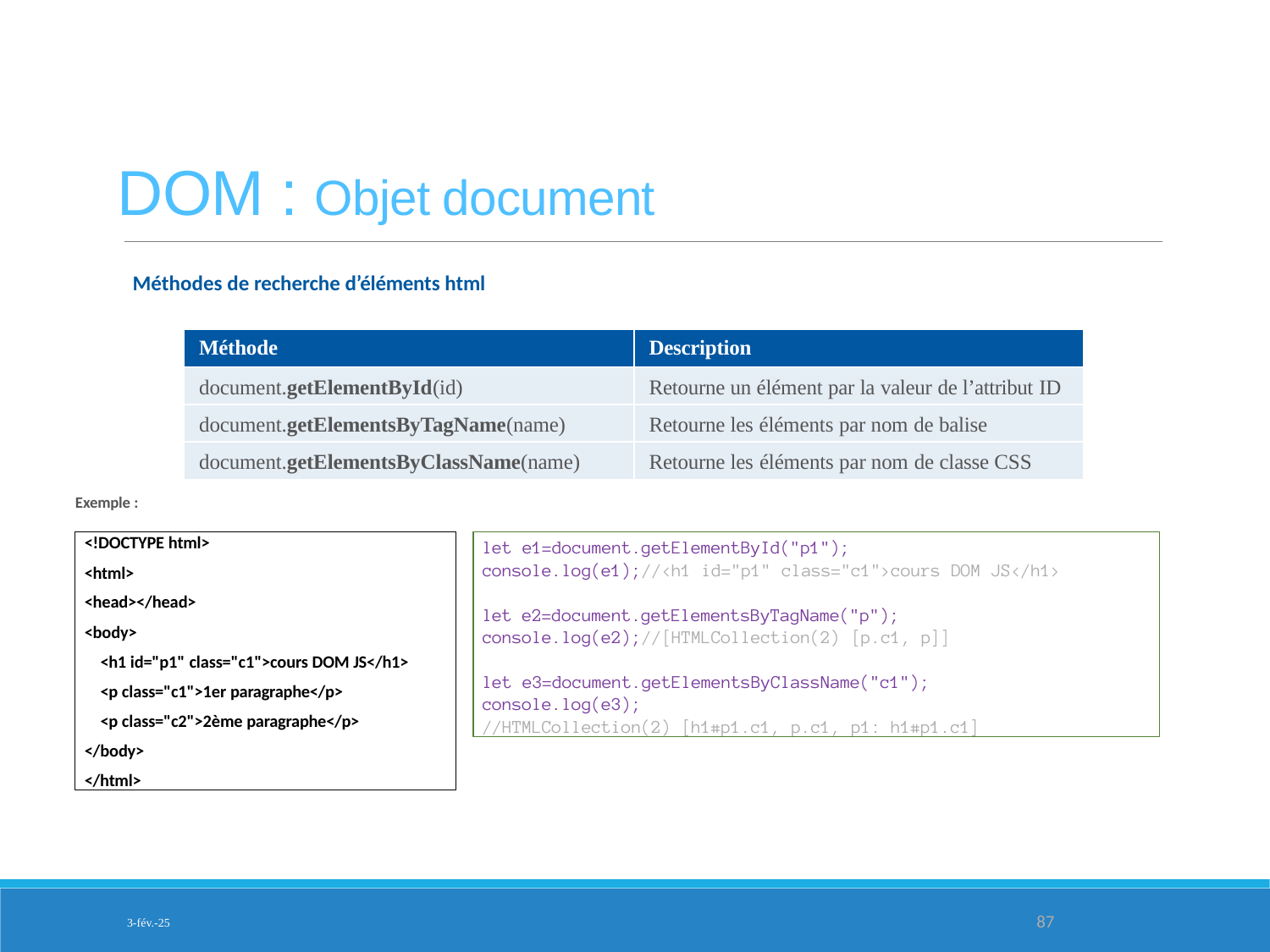

DOM : Objet document
Méthodes de recherche d’éléments html
| Méthode | Description |
| --- | --- |
| document.getElementById(id) | Retourne un élément par la valeur de l’attribut ID |
| document.getElementsByTagName(name) | Retourne les éléments par nom de balise |
| document.getElementsByClassName(name) | Retourne les éléments par nom de classe CSS |
Exemple :
<!DOCTYPE html>
<html>
<head></head>
<body>
<h1 id="p1" class="c1">cours DOM JS</h1>
<p class="c1">1er paragraphe</p>
<p class="c2">2ème paragraphe</p>
</body>
</html>
let e1=document.getElementById("p1");
console.log(e1);//<h1 id="p1" class="c1">cours DOM JS</h1>

let e2=document.getElementsByTagName("p");
console.log(e2);//[HTMLCollection(2) [p.c1, p]]

let e3=document.getElementsByClassName("c1");
console.log(e3);
//HTMLCollection(2) [h1#p1.c1, p.c1, p1: h1#p1.c1]
PARTIE 3
3-fév.-25
87